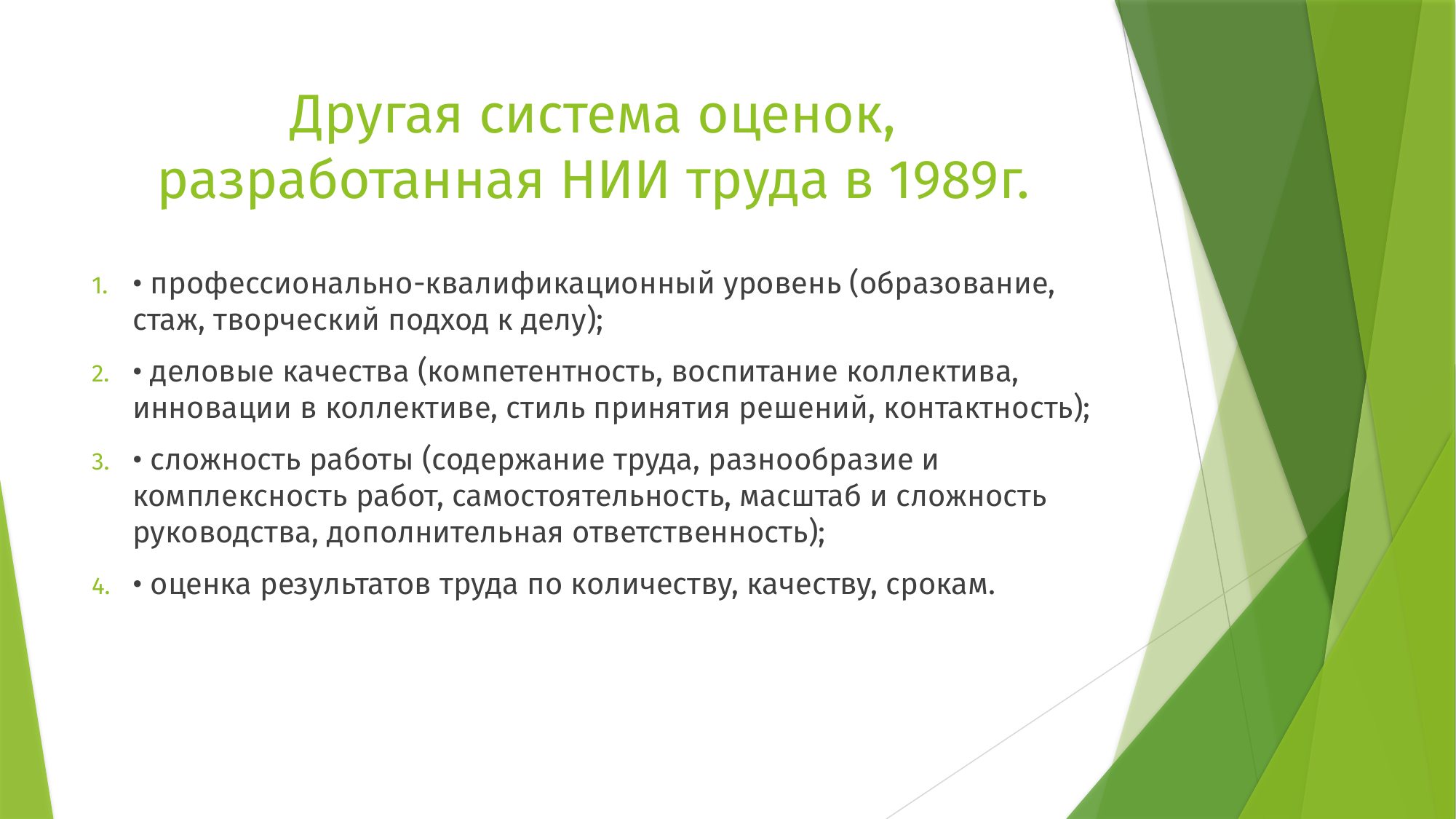

# Другая система оценок, разработанная НИИ труда в 1989г.
• профессионально-квалификационный уровень (образование, стаж, творческий подход к делу);
• деловые качества (компетентность, воспитание коллектива, инновации в коллективе, стиль принятия решений, контактность);
• сложность работы (содержание труда, разнообразие и комплексность работ, самостоятельность, масштаб и сложность руководства, дополнительная ответственность);
• оценка результатов труда по количеству, качеству, срокам.